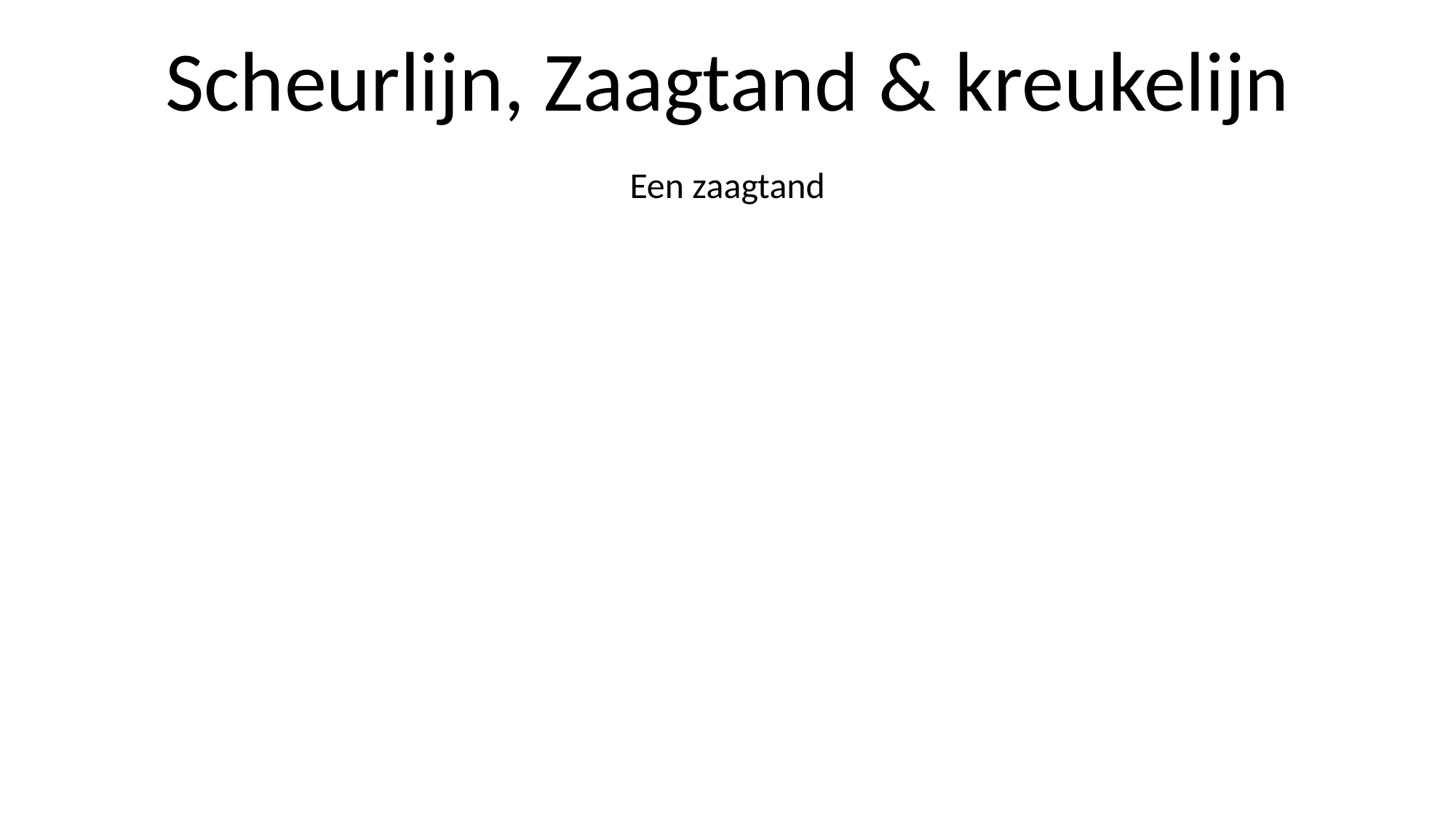

# Scheurlijn, Zaagtand & kreukelijn
Een zaagtand